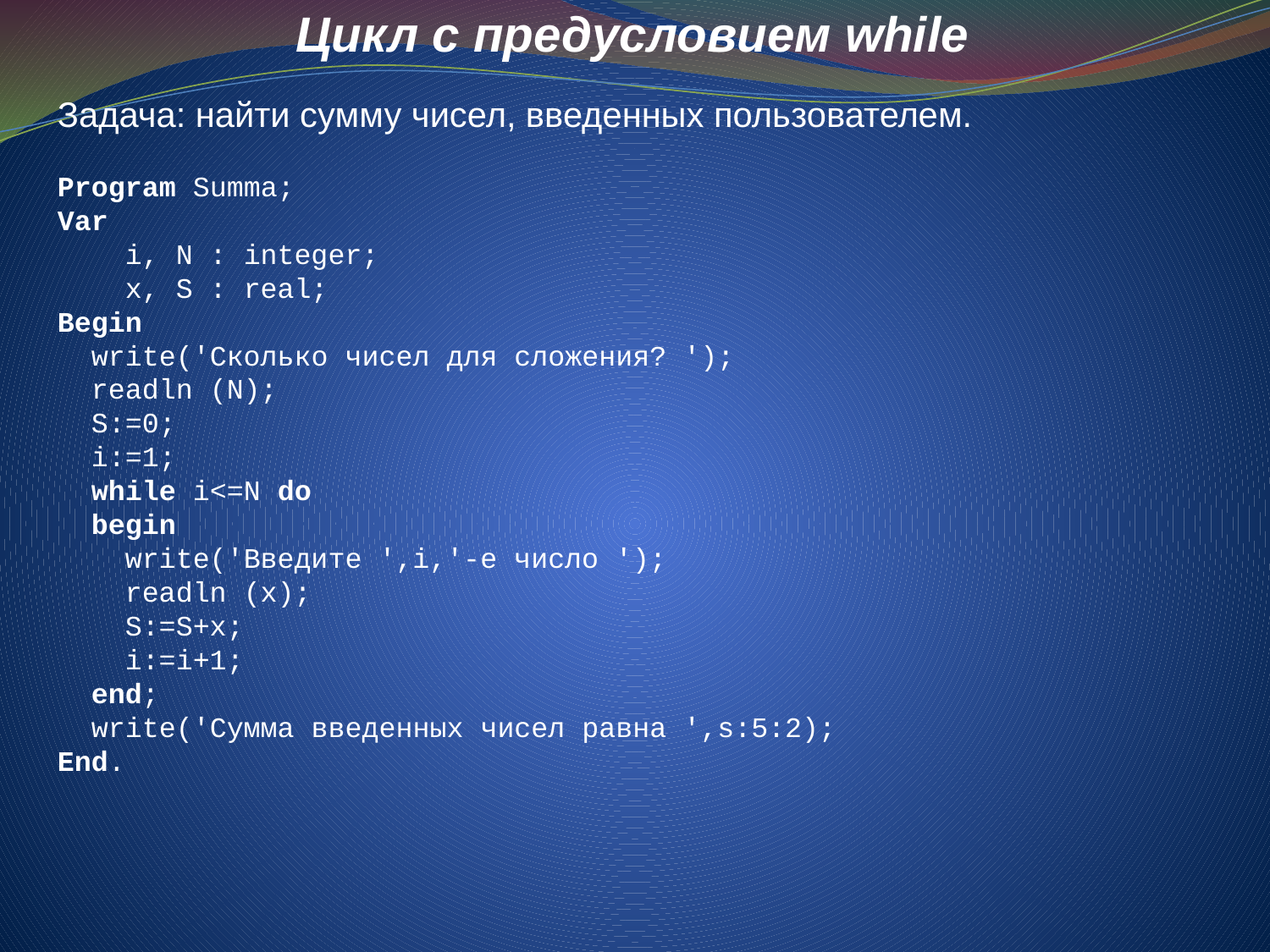

Цикл с предусловием while
Задача: найти сумму чисел, введенных пользователем.

Program Summa;
Var
    i, N : integer;
    x, S : real;
Begin
  write('Сколько чисел для сложения? ');
  readln (N);
  S:=0;
  i:=1;
  while i<=N do
  begin
    write('Введите ',i,'-е число ');
    readln (x);
    S:=S+x;
    i:=i+1;
  end;
  write('Сумма введенных чисел равна ',s:5:2);
End.